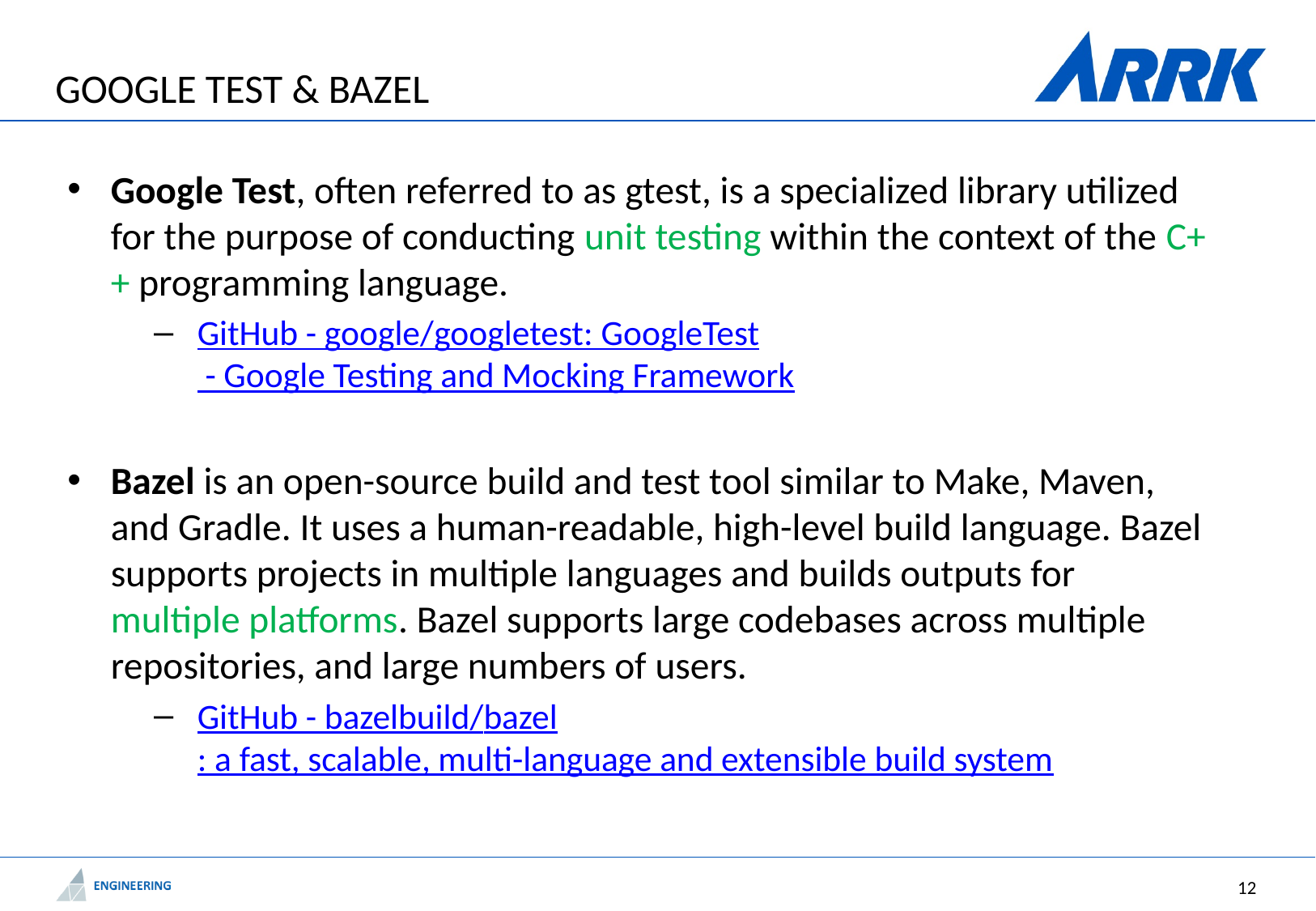

# Google Test & Bazel
Google Test, often referred to as gtest, is a specialized library utilized for the purpose of conducting unit testing within the context of the C++ programming language.
GitHub - google/googletest: GoogleTest - Google Testing and Mocking Framework

Bazel is an open-source build and test tool similar to Make, Maven, and Gradle. It uses a human-readable, high-level build language. Bazel supports projects in multiple languages and builds outputs for multiple platforms. Bazel supports large codebases across multiple repositories, and large numbers of users.
GitHub - bazelbuild/bazel: a fast, scalable, multi-language and extensible build system